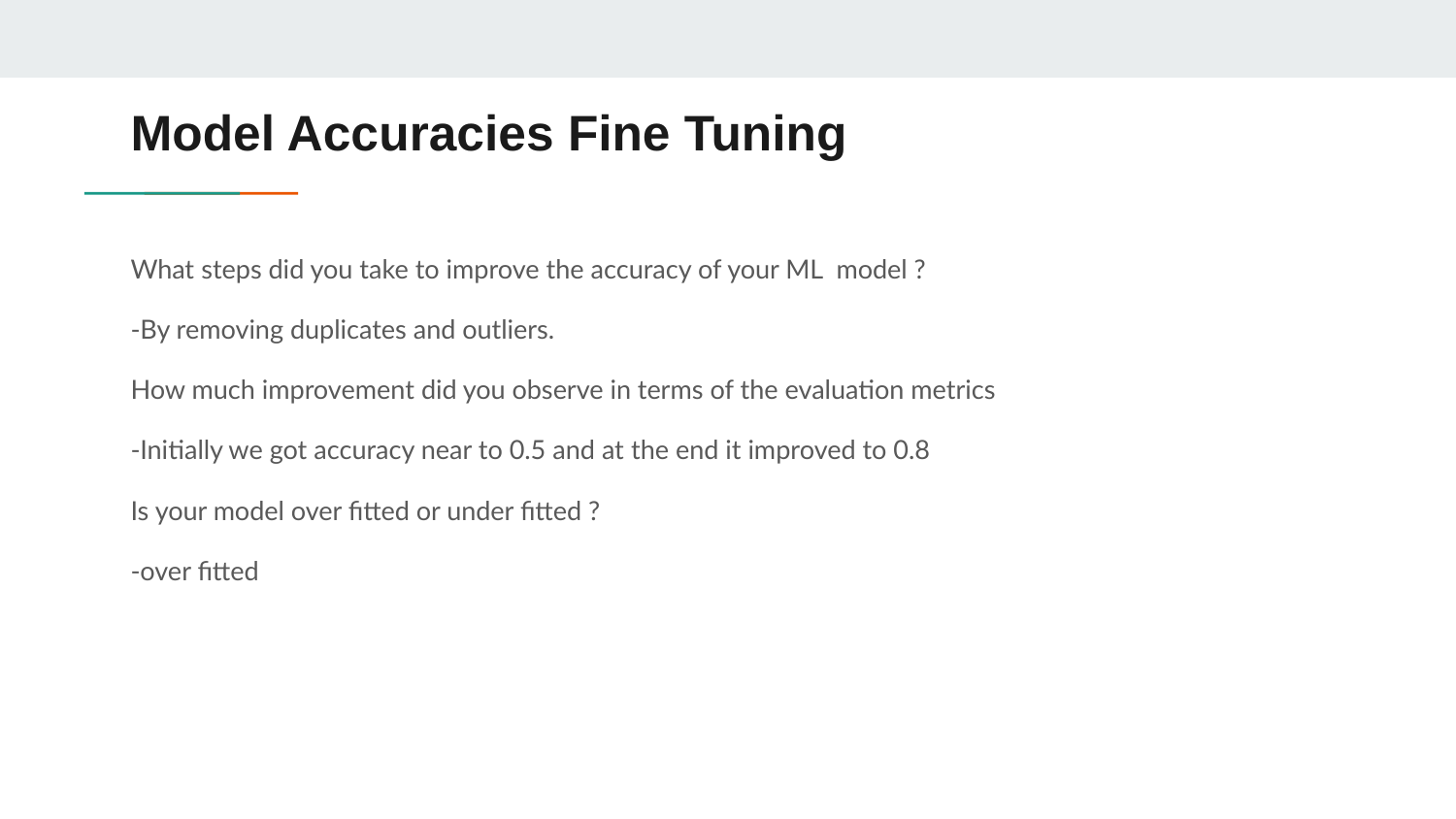

# Model Accuracies Fine Tuning
What steps did you take to improve the accuracy of your ML  model ?
-By removing duplicates and outliers.
How much improvement did you observe in terms of the evaluation metrics
-Initially we got accuracy near to 0.5 and at the end it improved to 0.8
Is your model over fitted or under fitted ?
-over fitted